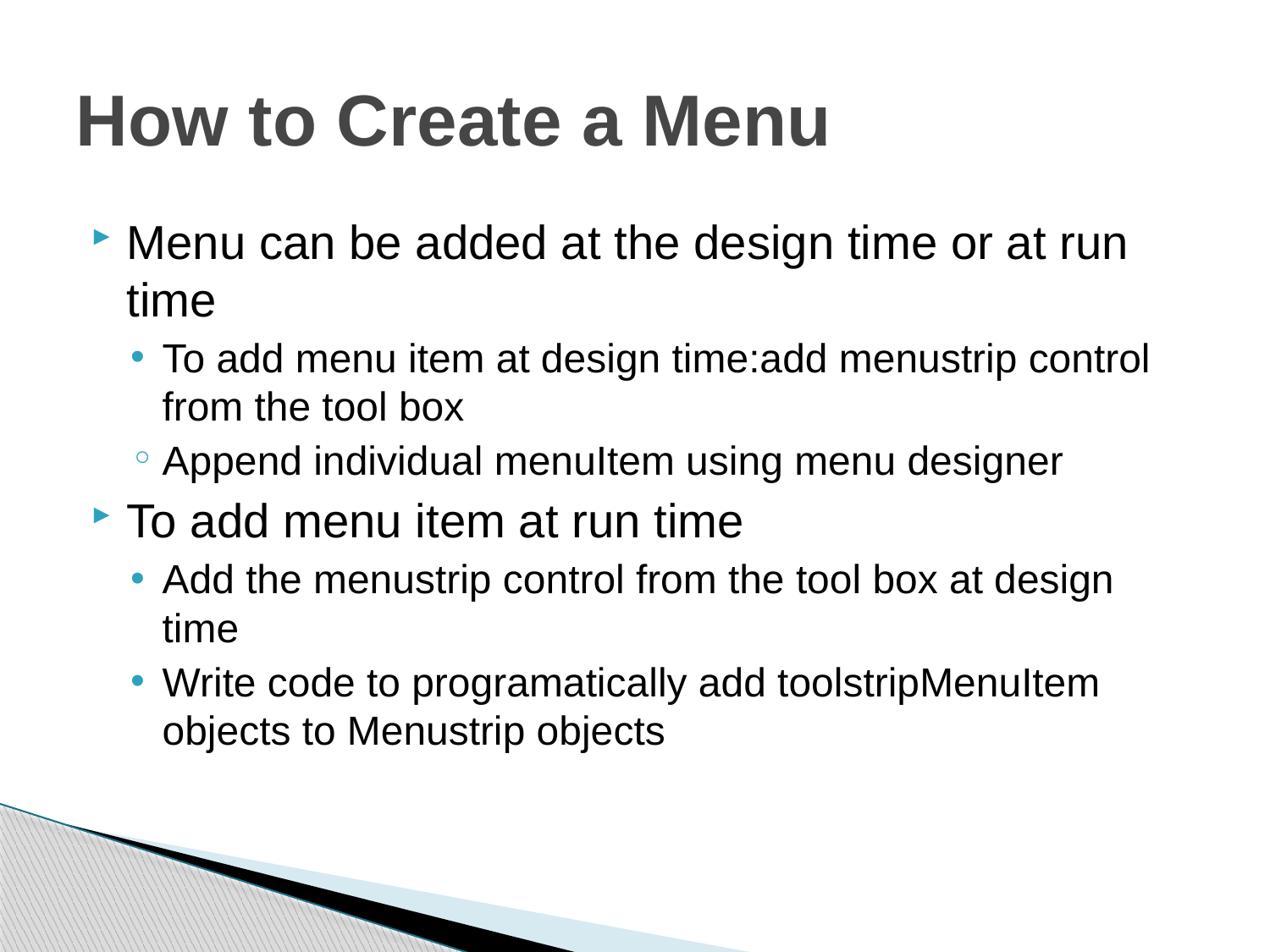

# How to Create a Menu
Menu can be added at the design time or at run time
To add menu item at design time:add menustrip control from the tool box
Append individual menuItem using menu designer
To add menu item at run time
Add the menustrip control from the tool box at design time
Write code to programatically add toolstripMenuItem objects to Menustrip objects